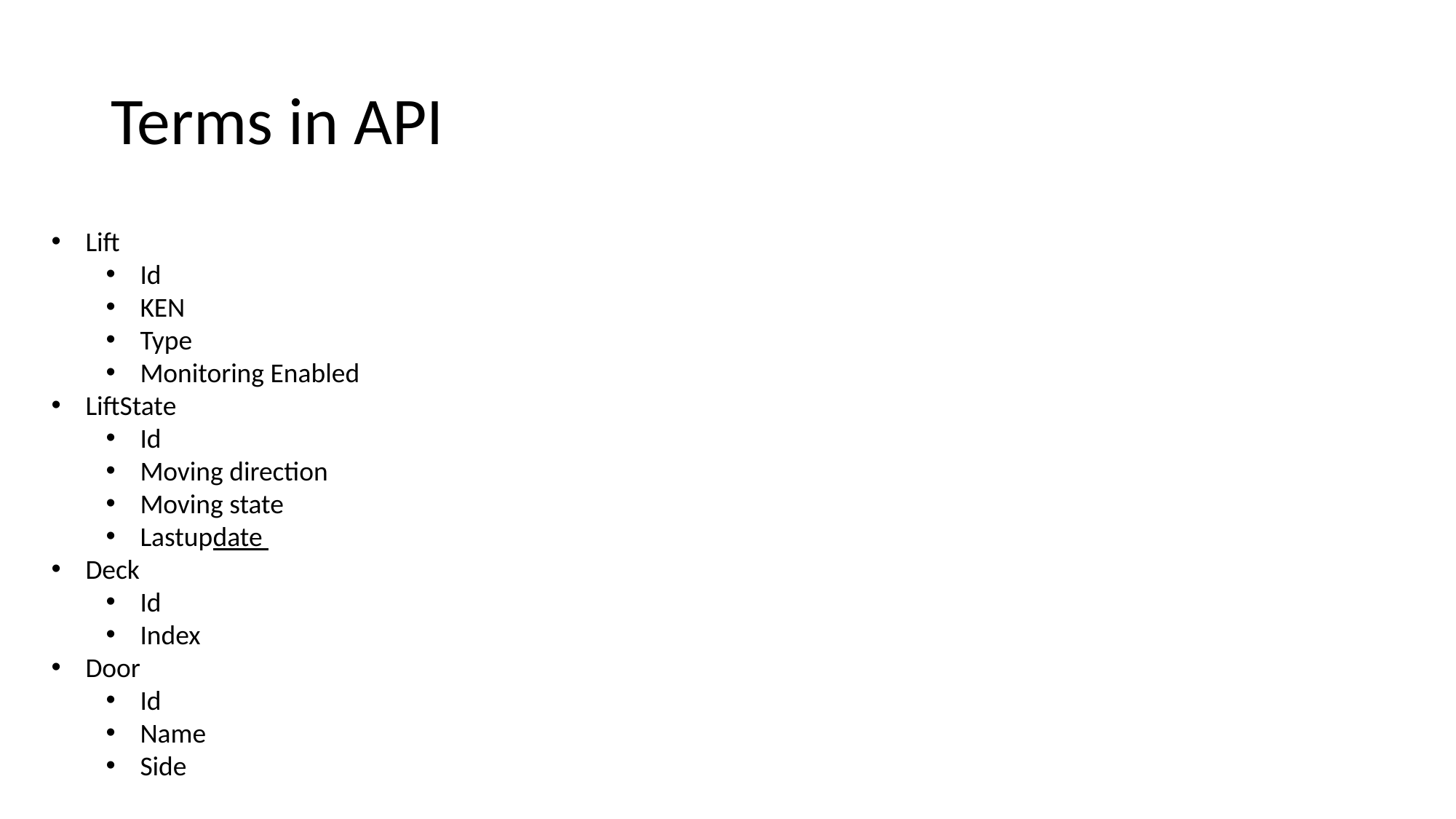

# Terms in API
Lift
Id
KEN
Type
Monitoring Enabled
LiftState
Id
Moving direction
Moving state
Lastupdate
Deck
Id
Index
Door
Id
Name
Side